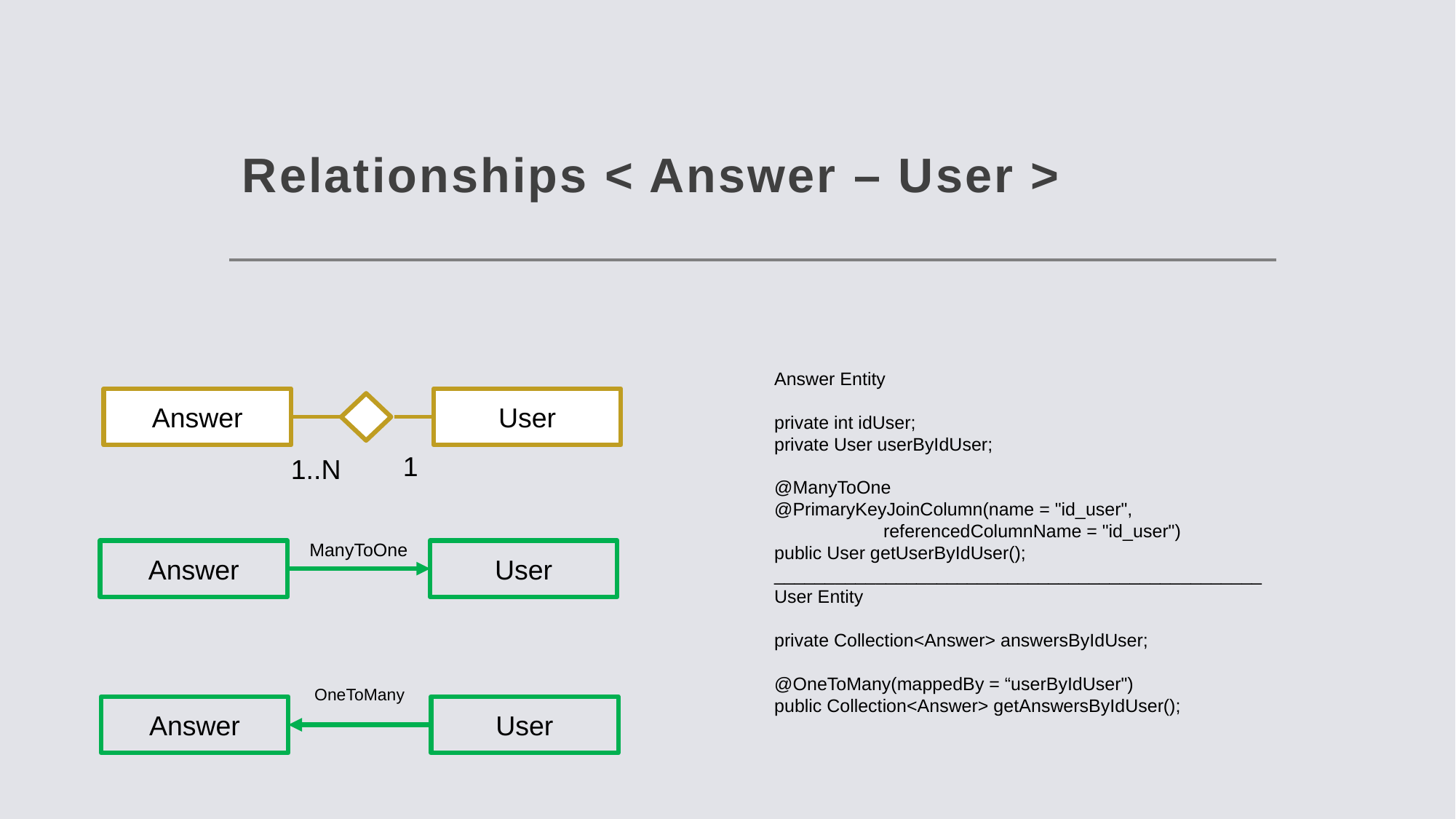

# Relationships < Answer – User >
Answer Entity

private int idUser;
private User userByIdUser;

@ManyToOne
@PrimaryKeyJoinColumn(name = "id_user",
	referencedColumnName = "id_user")
public User getUserByIdUser();
________________________________________________
User Entity

private Collection<Answer> answersByIdUser;

@OneToMany(mappedBy = “userByIdUser")
public Collection<Answer> getAnswersByIdUser();
Answer
User

1
1..N
ManyToOne
Answer
User
OneToMany
Answer
User